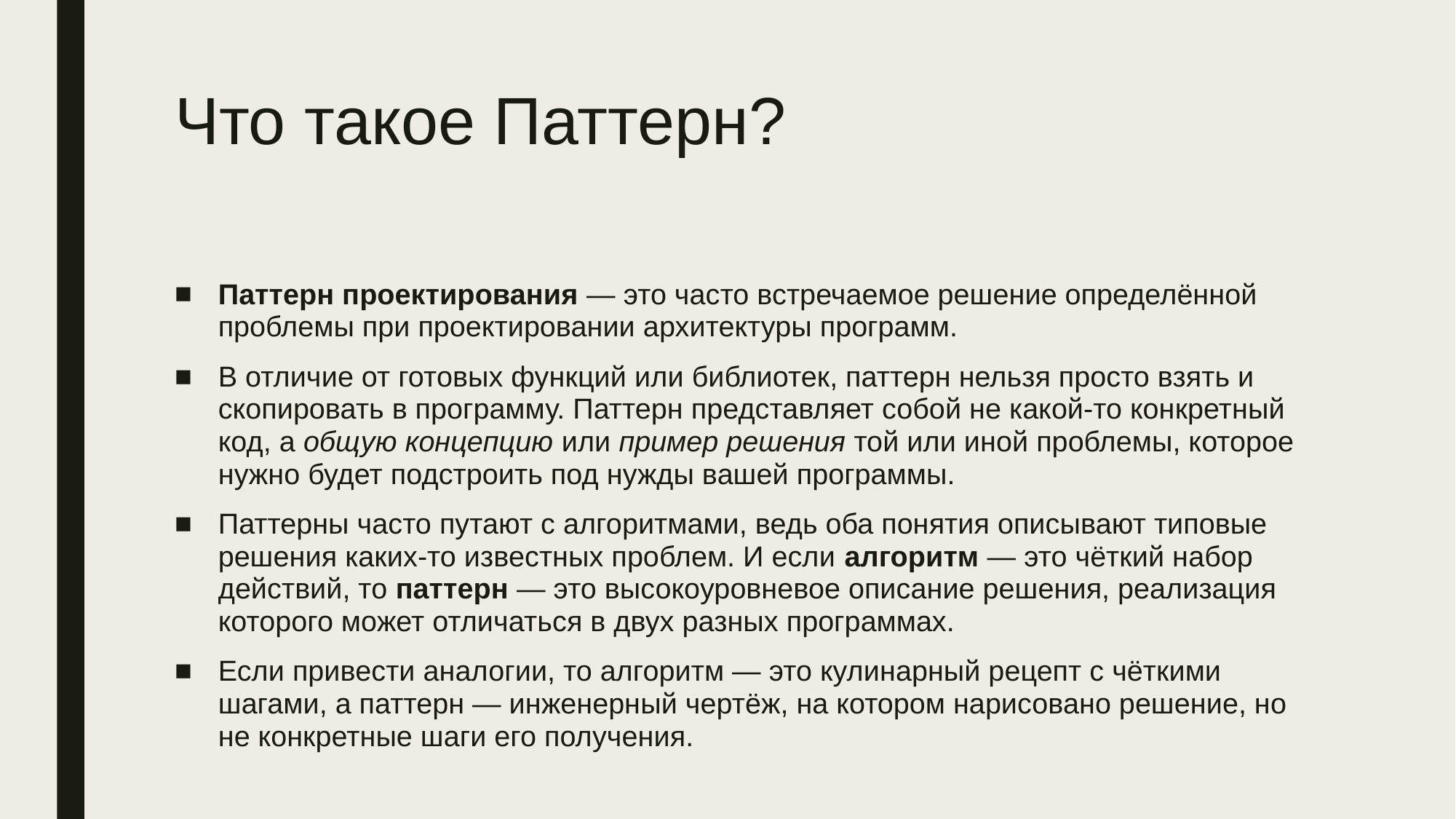

# Что такое Паттерн?
Паттерн проектирования — это часто встречаемое решение определённой проблемы при проектировании архитектуры программ.
В отличие от готовых функций или библиотек, паттерн нельзя просто взять и скопировать в программу. Паттерн представляет собой не какой-то конкретный код, а общую концепцию или пример решения той или иной проблемы, которое нужно будет подстроить под нужды вашей программы.
Паттерны часто путают с алгоритмами, ведь оба понятия описывают типовые решения каких-то известных проблем. И если алгоритм — это чёткий набор действий, то паттерн — это высокоуровневое описание решения, реализация которого может отличаться в двух разных программах.
Если привести аналогии, то алгоритм — это кулинарный рецепт с чёткими шагами, а паттерн — инженерный чертёж, на котором нарисовано решение, но не конкретные шаги его получения.